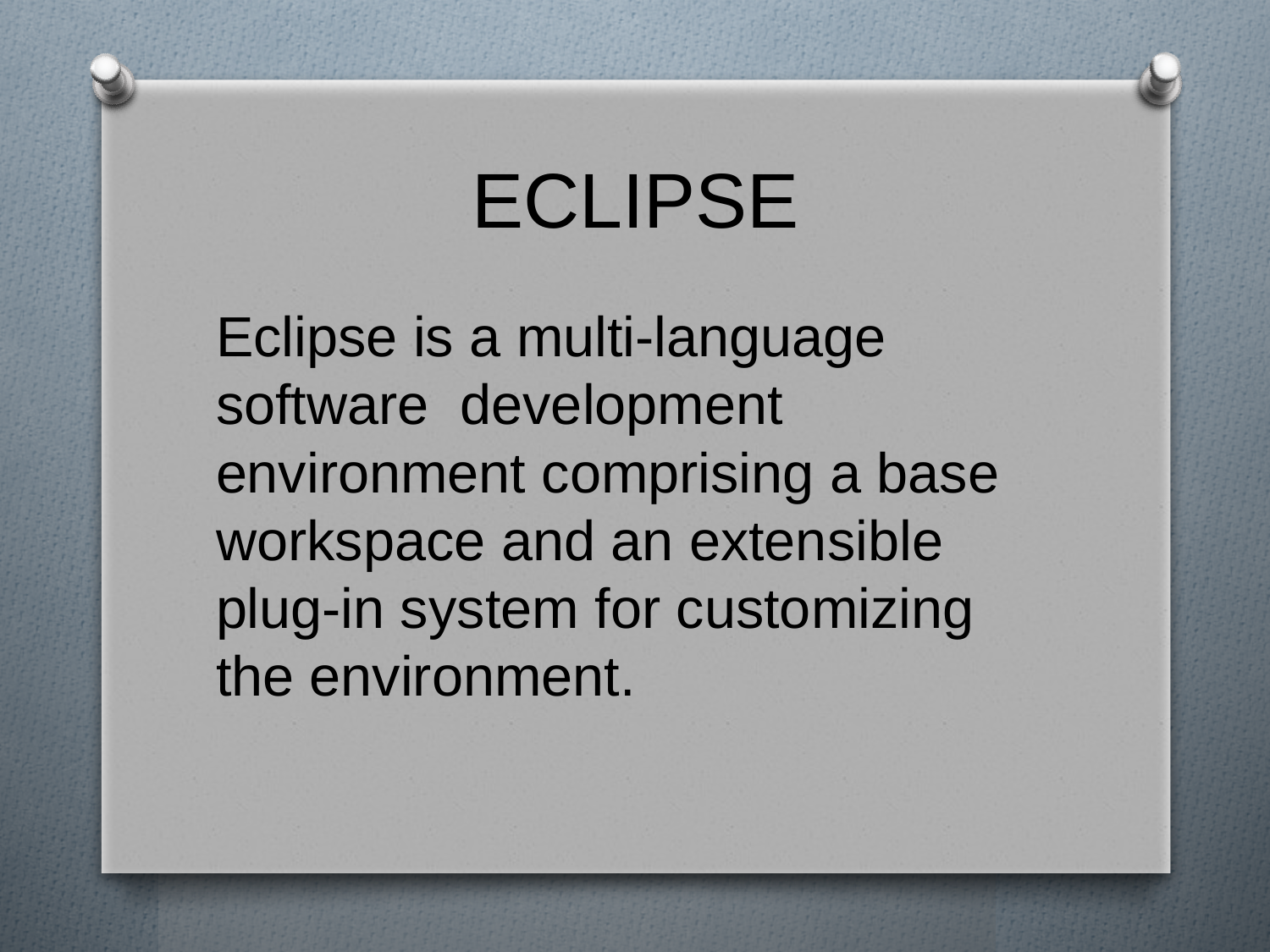

# ECLIPSE
Eclipse is a multi-language software  development environment comprising a base workspace and an extensible plug-in system for customizing the environment.